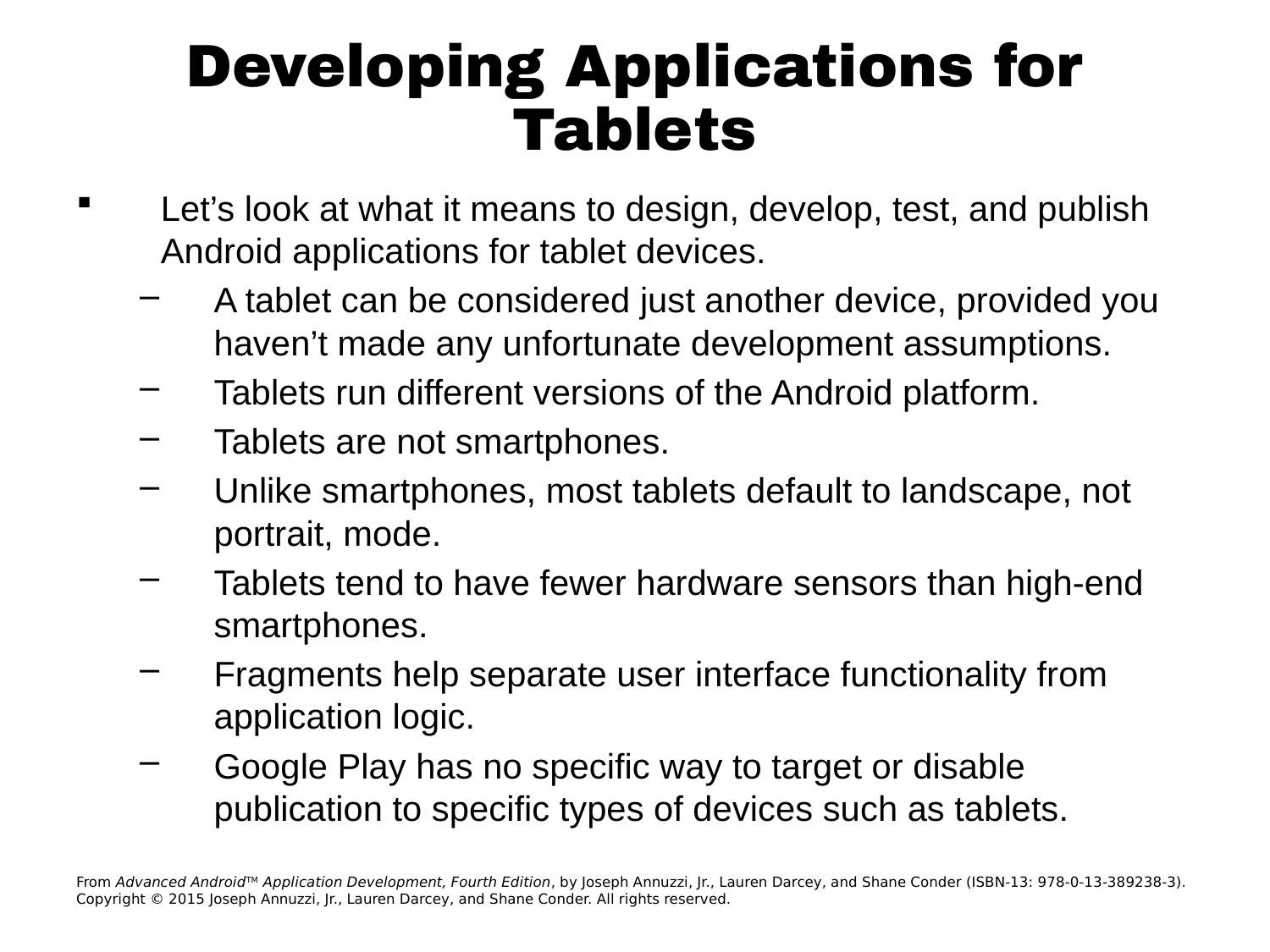

# Developing Applications for Tablets
Let’s look at what it means to design, develop, test, and publish Android applications for tablet devices.
A tablet can be considered just another device, provided you haven’t made any unfortunate development assumptions.
Tablets run different versions of the Android platform.
Tablets are not smartphones.
Unlike smartphones, most tablets default to landscape, not portrait, mode.
Tablets tend to have fewer hardware sensors than high-end smartphones.
Fragments help separate user interface functionality from application logic.
Google Play has no specific way to target or disable publication to specific types of devices such as tablets.
From Advanced AndroidTM Application Development, Fourth Edition, by Joseph Annuzzi, Jr., Lauren Darcey, and Shane Conder (ISBN-13: 978-0-13-389238-3). Copyright © 2015 Joseph Annuzzi, Jr., Lauren Darcey, and Shane Conder. All rights reserved.